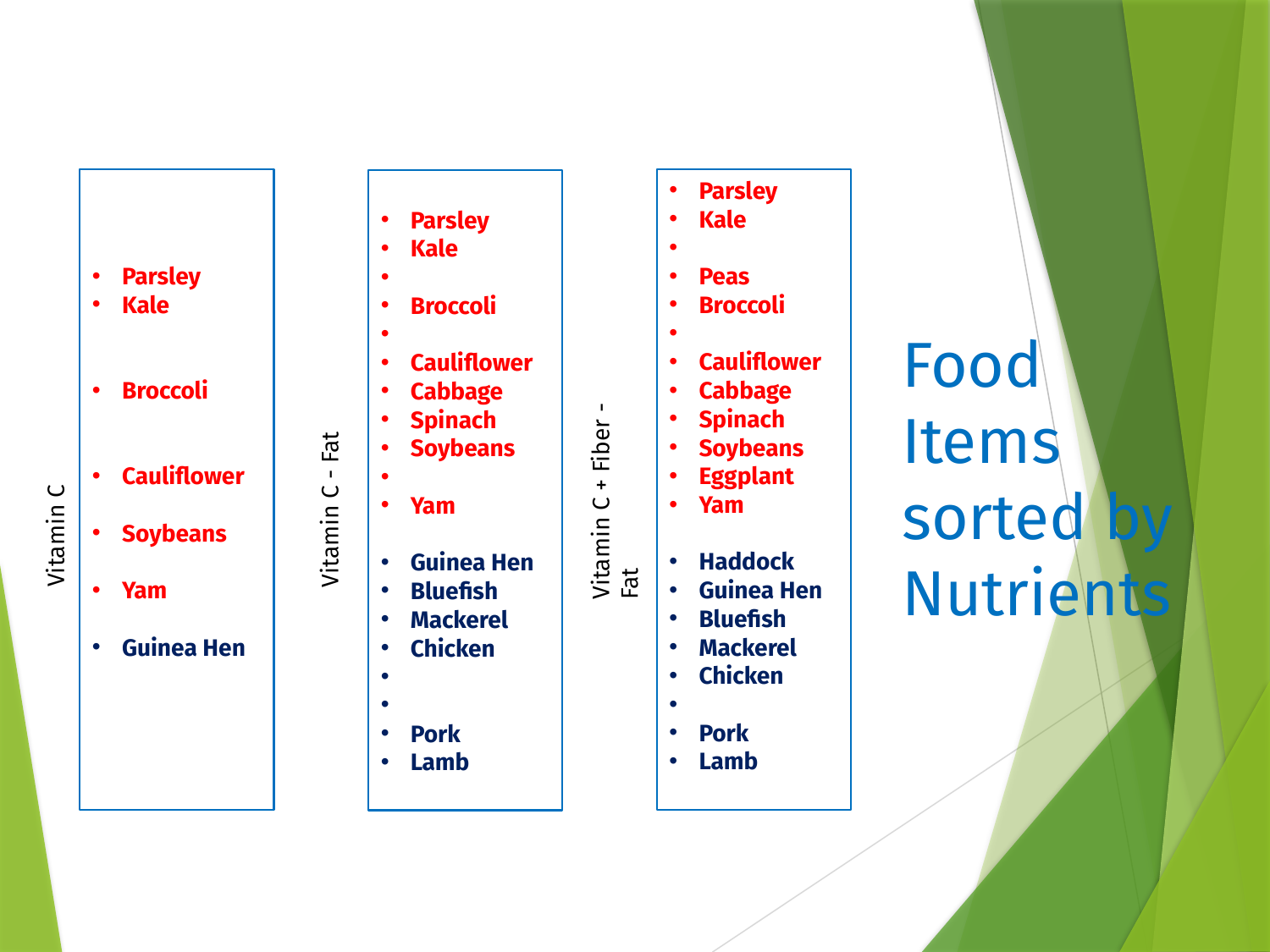

Parsley
Kale

Broccoli

Cauliflower

Soybeans

Yam

Guinea Hen

Parsley
Kale

Peas
Broccoli

Cauliflower
Cabbage
Spinach
Soybeans
Eggplant
Yam

Haddock
Guinea Hen
Bluefish
Mackerel
Chicken

Pork
Lamb

Parsley
Kale

Broccoli

Cauliflower
Cabbage
Spinach
Soybeans

Yam

Guinea Hen
Bluefish
Mackerel
Chicken

Pork
Lamb

# Food Items sorted by Nutrients
Vitamin C + Fiber - Fat
Vitamin C - Fat
Vitamin C